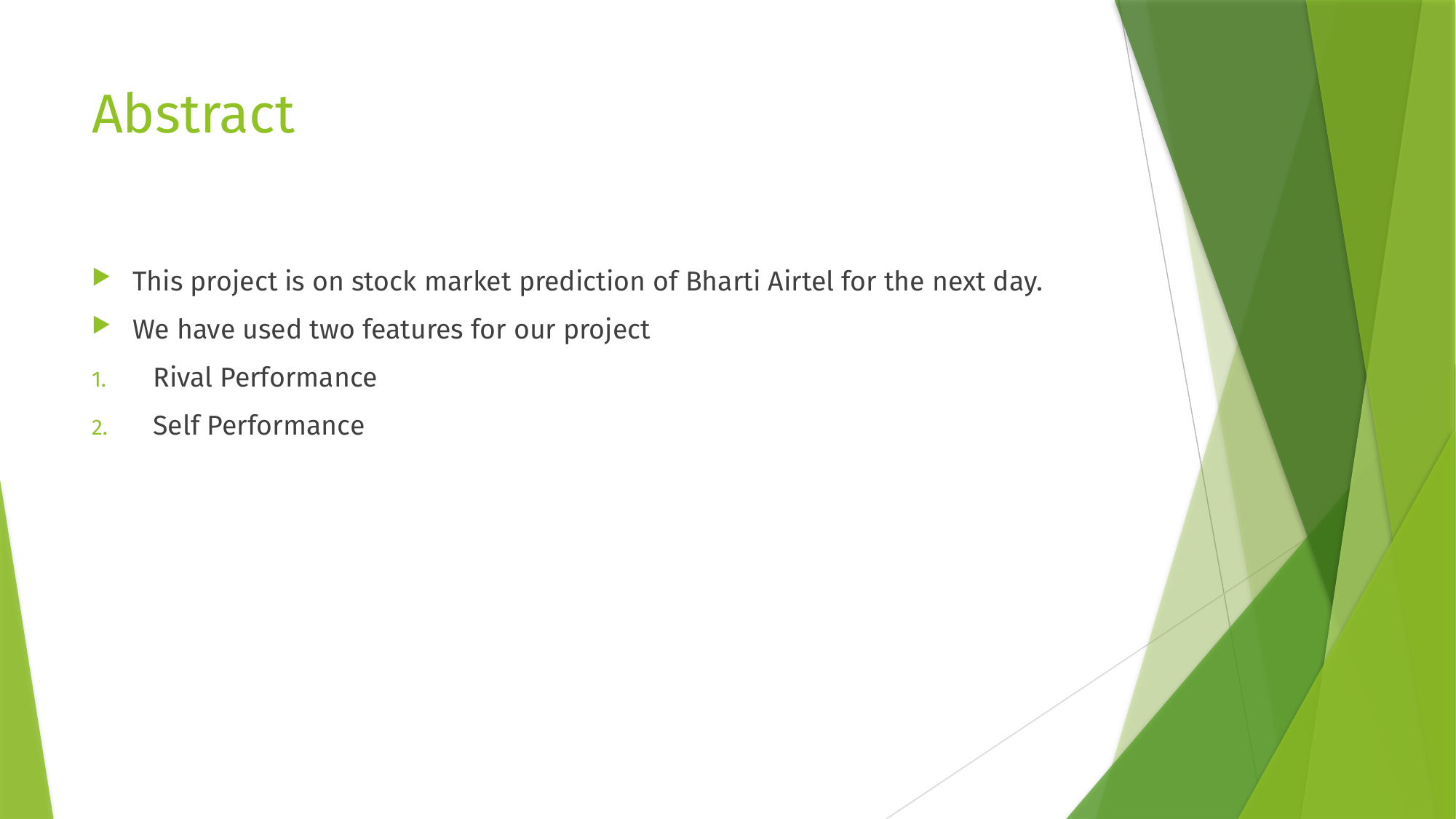

# Abstract
This project is on stock market prediction of Bharti Airtel for the next day.
We have used two features for our project
Rival Performance
Self Performance